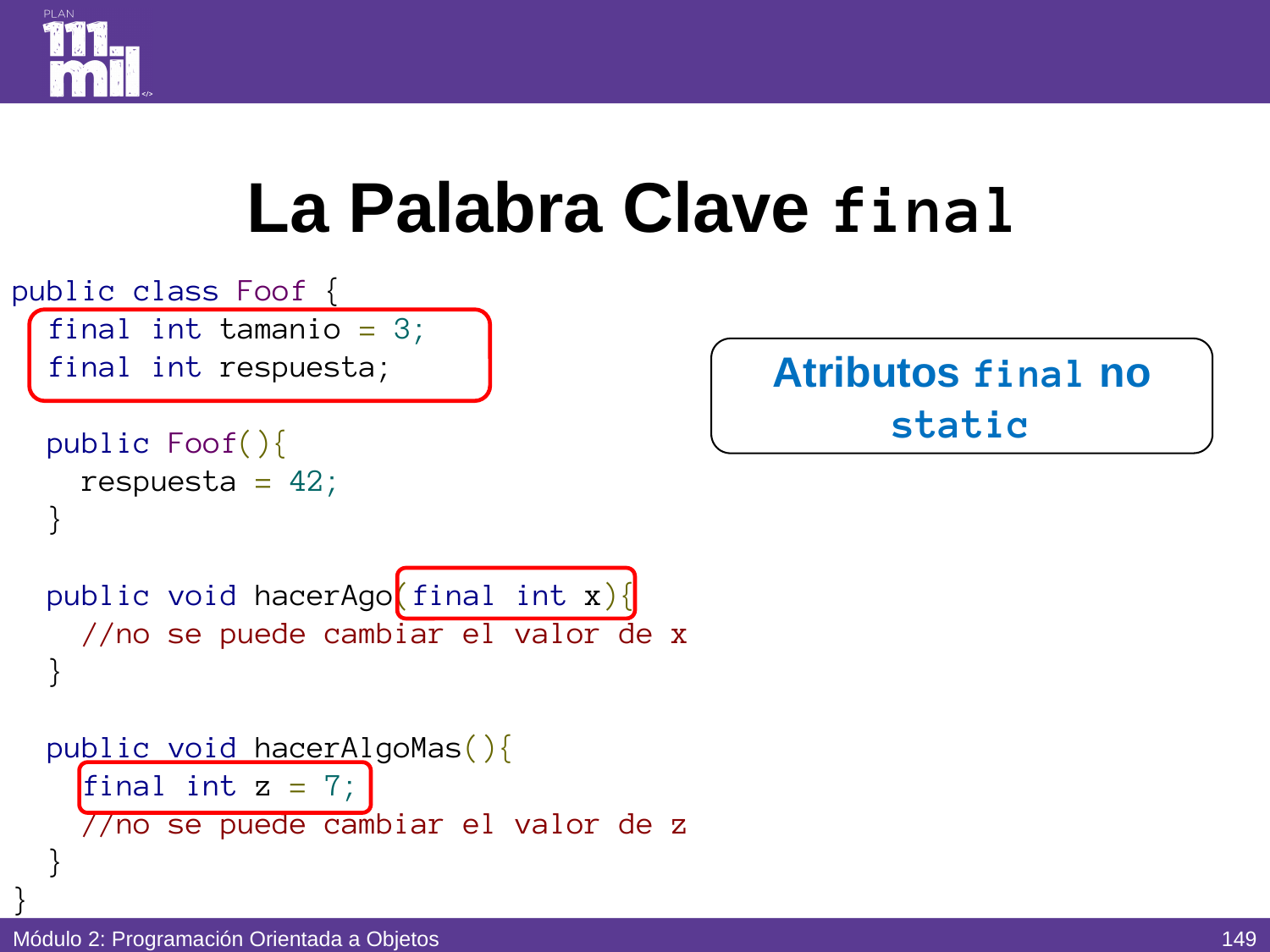

# La Palabra Clave final
public class Foof {
  final int tamanio = 3;
  final int respuesta;

  public Foof(){
    respuesta = 42;
  }

  public void hacerAgo(final int x){
    //no se puede cambiar el valor de x
  }

  public void hacerAlgoMas(){
    final int z = 7;
    //no se puede cambiar el valor de z
  }
}

Atributos final no static

149
Módulo 2: Programación Orientada a Objetos